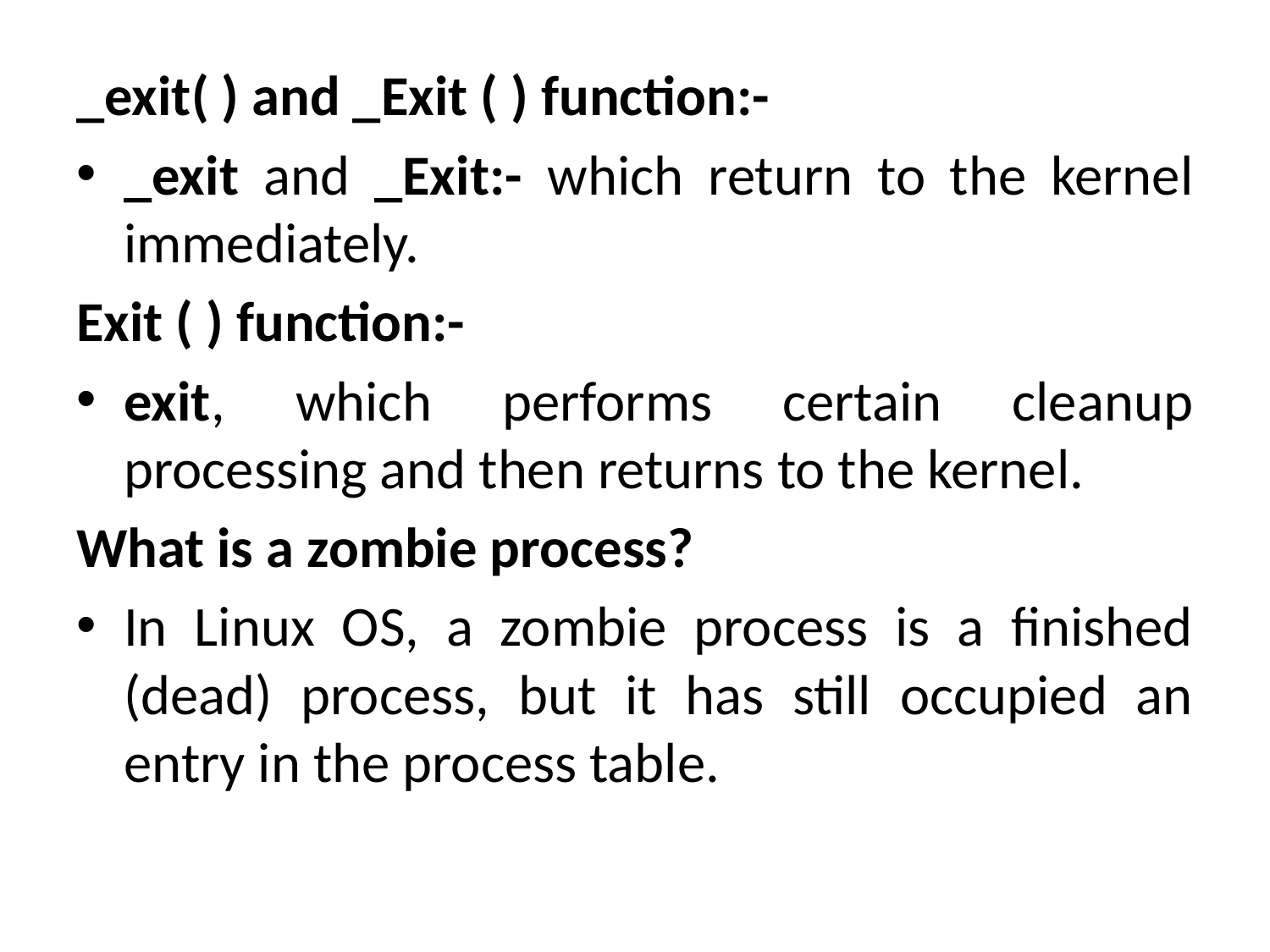

_exit( ) and _Exit ( ) function:-
_exit and _Exit:- which return to the kernel immediately.
Exit ( ) function:-
exit, which performs certain cleanup processing and then returns to the kernel.
What is a zombie process?
In Linux OS, a zombie process is a finished (dead) process, but it has still occupied an entry in the process table.